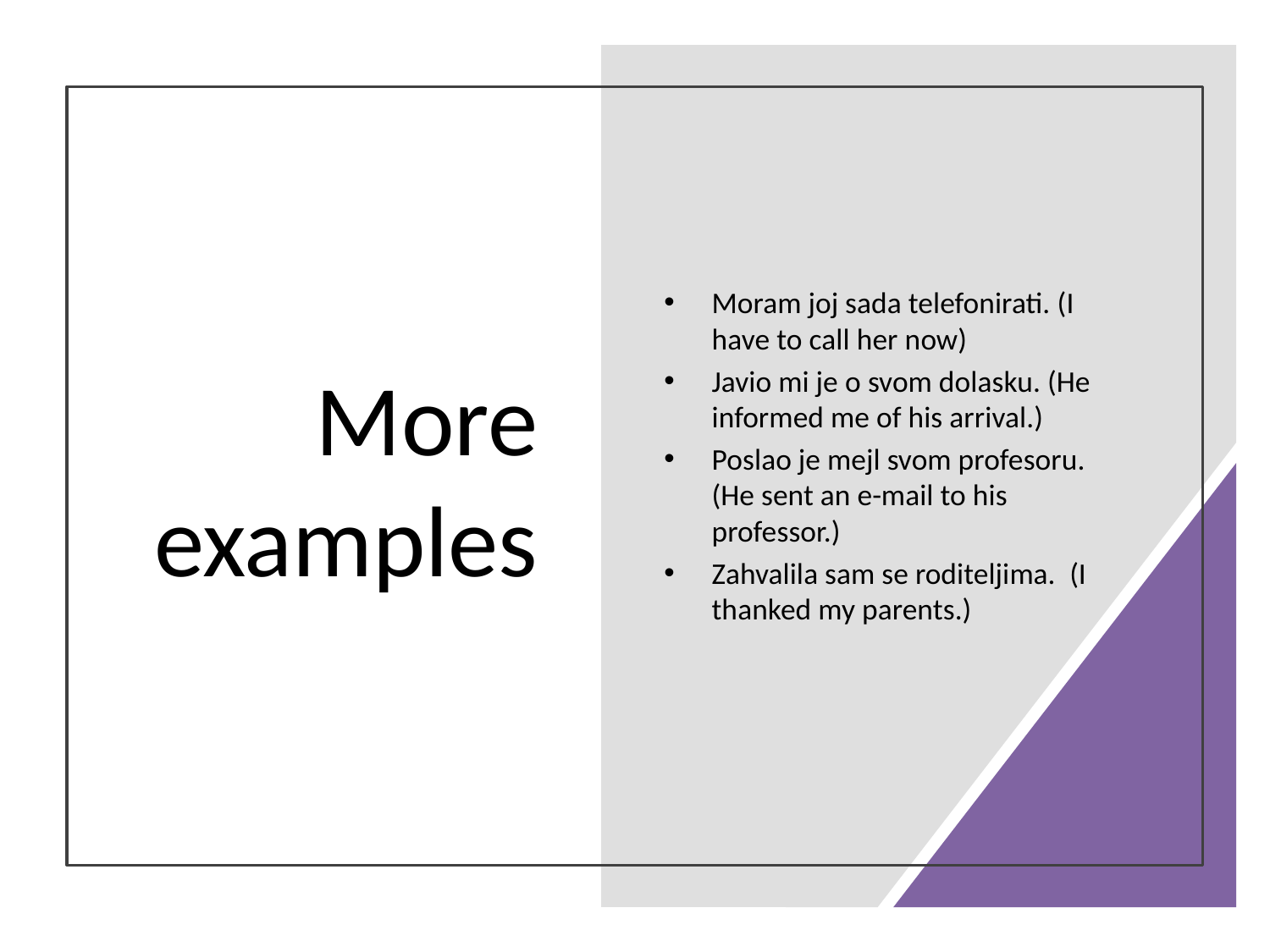

# More examples
Moram joj sada telefonirati. (I have to call her now)
Javio mi je o svom dolasku. (He informed me of his arrival.)
Poslao je mejl svom profesoru. (He sent an e-mail to his professor.)
Zahvalila sam se roditeljima.  (I thanked my parents.)